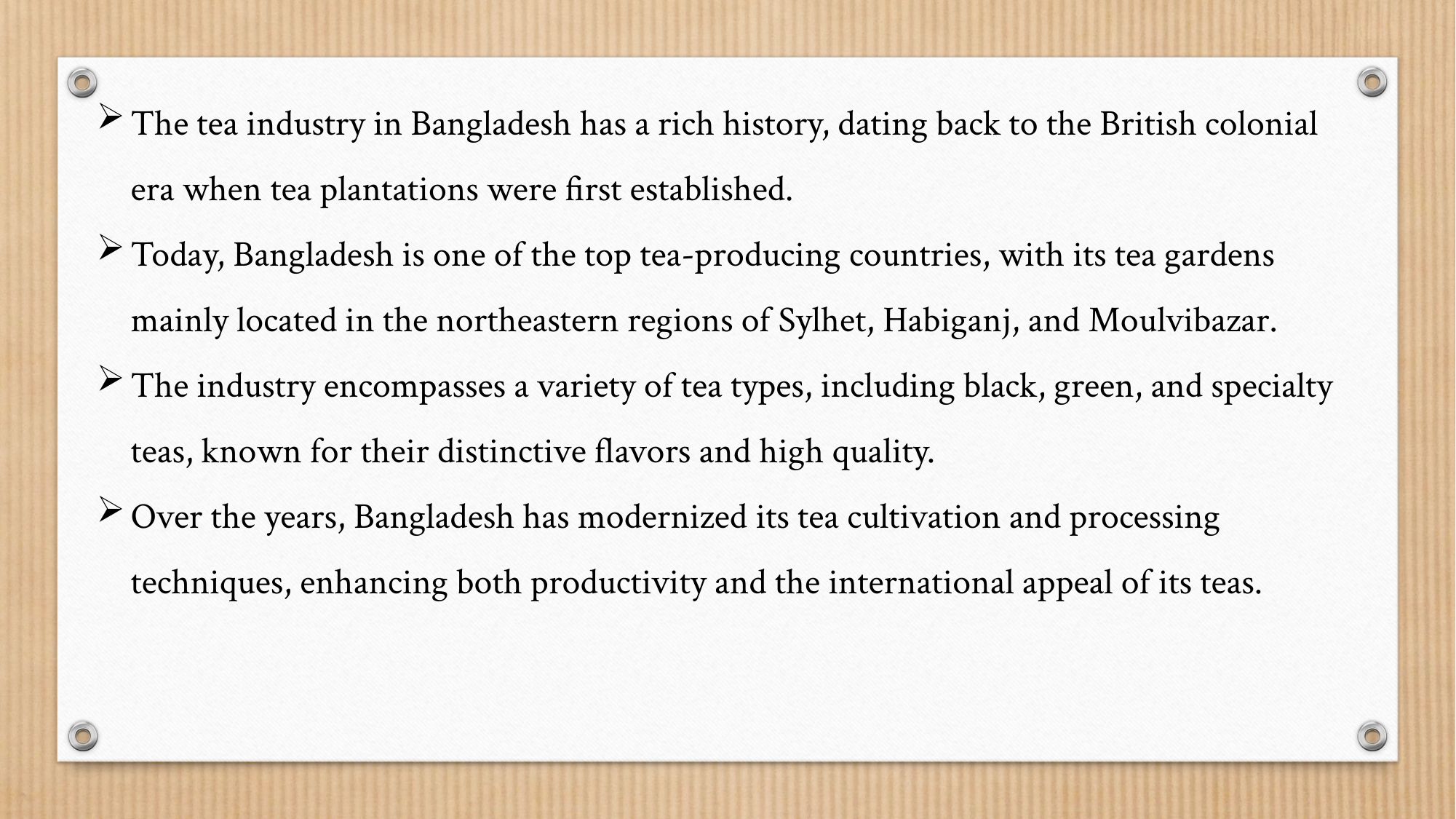

The tea industry in Bangladesh has a rich history, dating back to the British colonial era when tea plantations were first established.
Today, Bangladesh is one of the top tea-producing countries, with its tea gardens mainly located in the northeastern regions of Sylhet, Habiganj, and Moulvibazar.
The industry encompasses a variety of tea types, including black, green, and specialty teas, known for their distinctive flavors and high quality.
Over the years, Bangladesh has modernized its tea cultivation and processing techniques, enhancing both productivity and the international appeal of its teas.